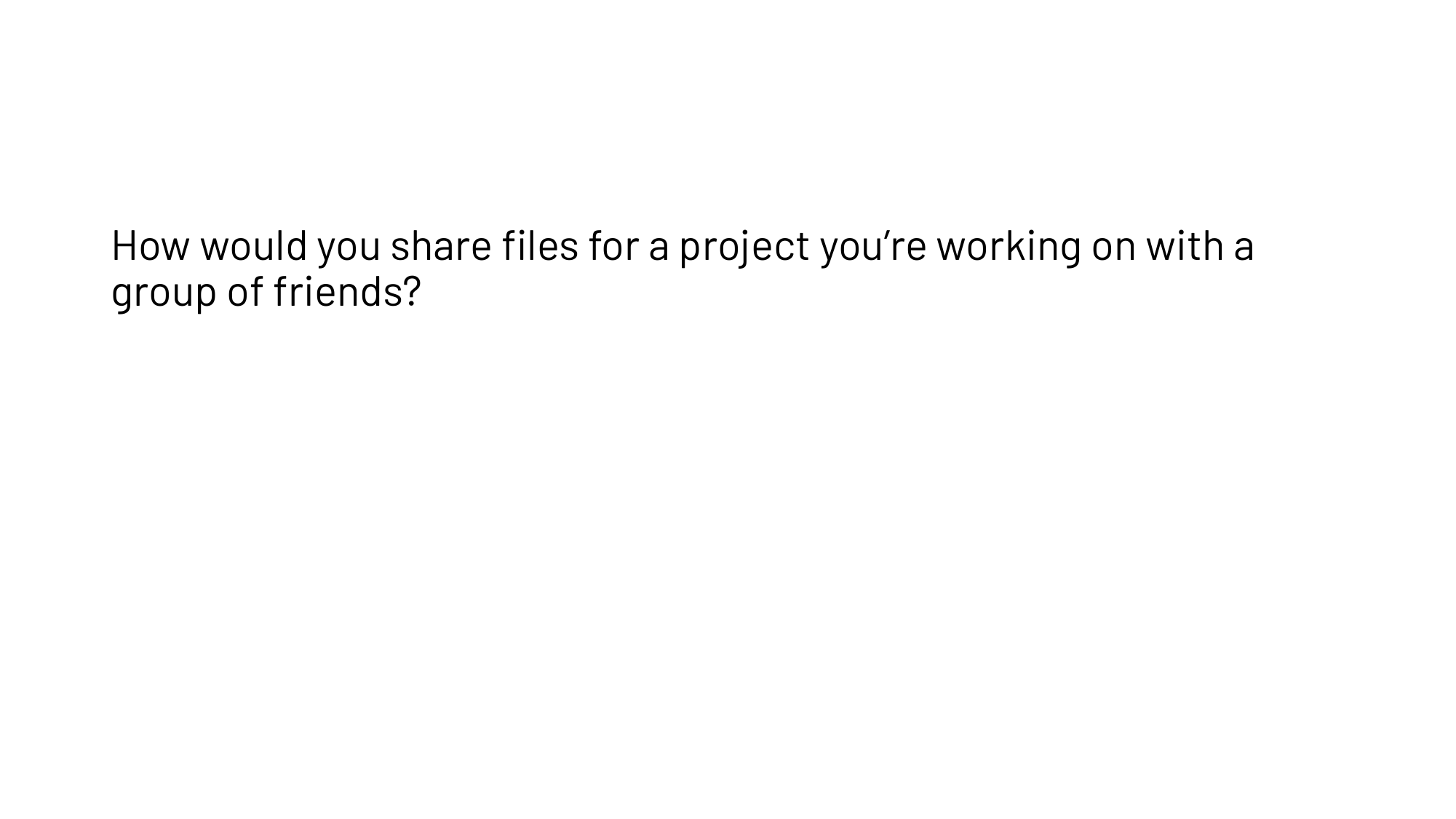

#
How would you share files for a project you’re working on with a group of friends?